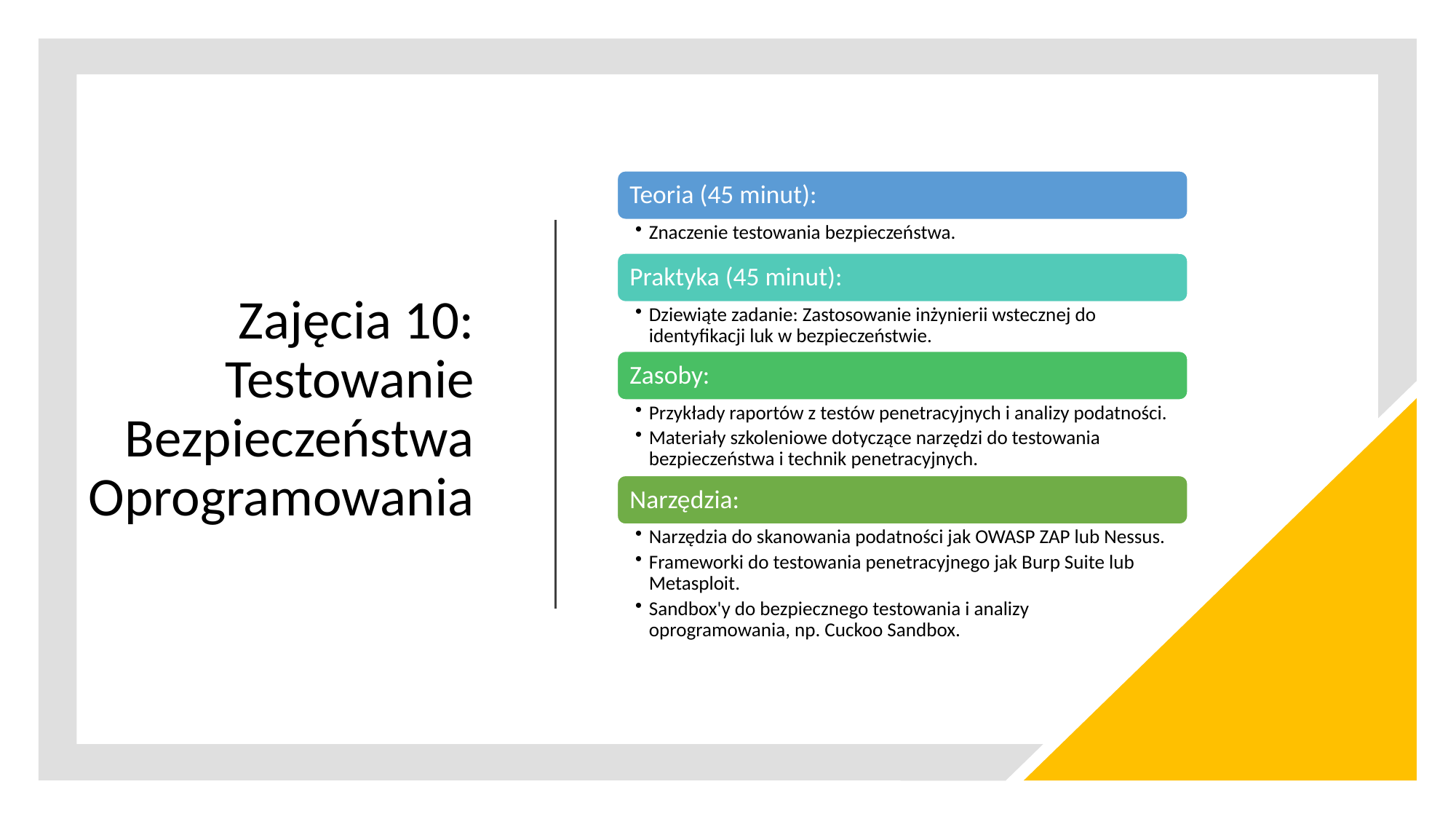

# Zajęcia 10: Testowanie Bezpieczeństwa Oprogramowania
Teoria (45 minut):
Znaczenie testowania bezpieczeństwa.
Praktyka (45 minut):
Dziewiąte zadanie: Zastosowanie inżynierii wstecznej do identyfikacji luk w bezpieczeństwie.
Zasoby:
Przykłady raportów z testów penetracyjnych i analizy podatności.
Materiały szkoleniowe dotyczące narzędzi do testowania bezpieczeństwa i technik penetracyjnych.
Narzędzia:
Narzędzia do skanowania podatności jak OWASP ZAP lub Nessus.
Frameworki do testowania penetracyjnego jak Burp Suite lub Metasploit.
Sandbox'y do bezpiecznego testowania i analizy oprogramowania, np. Cuckoo Sandbox.